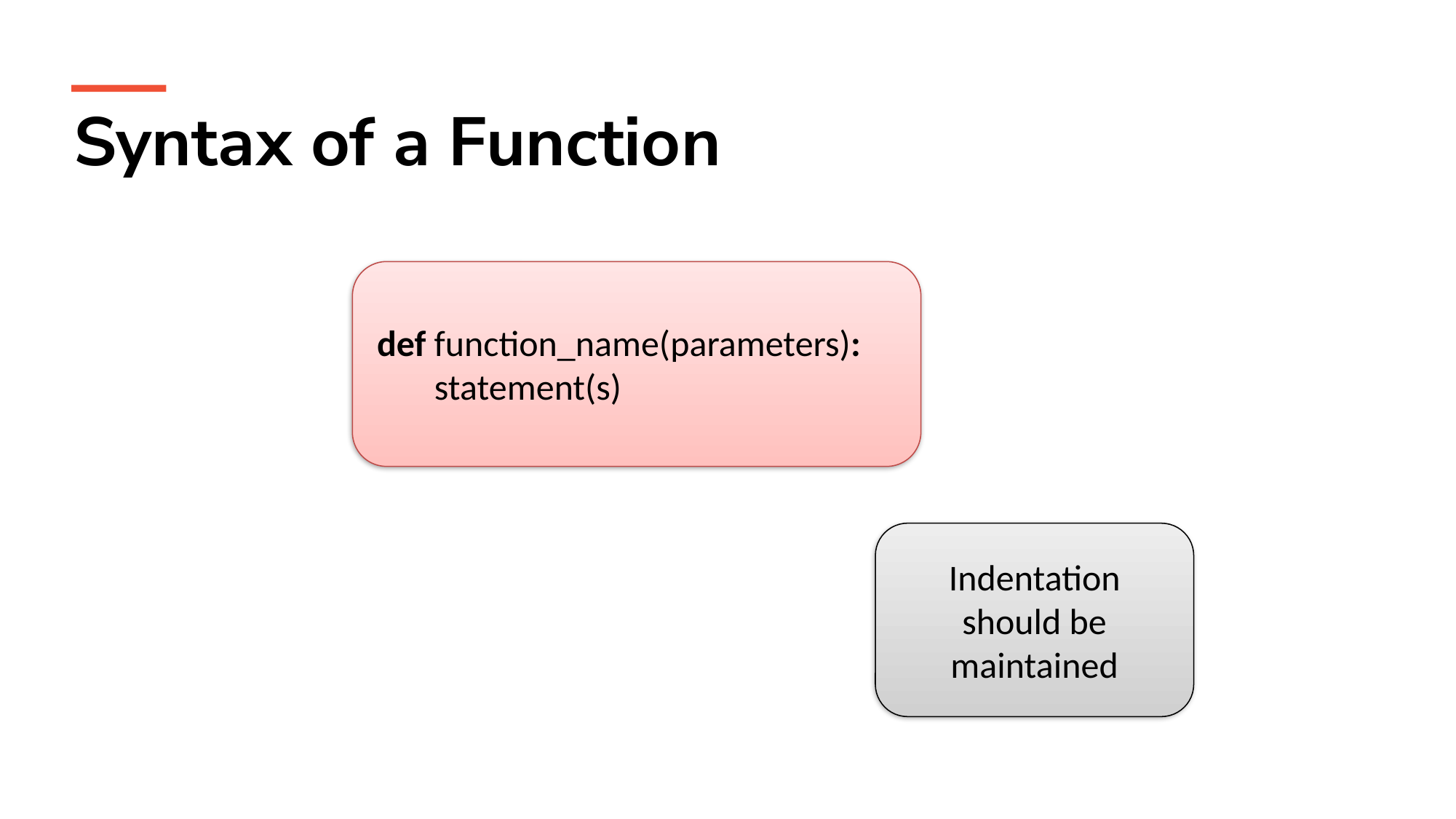

Syntax of a Function
def function_name(parameters):
       statement(s)
Indentation should be maintained